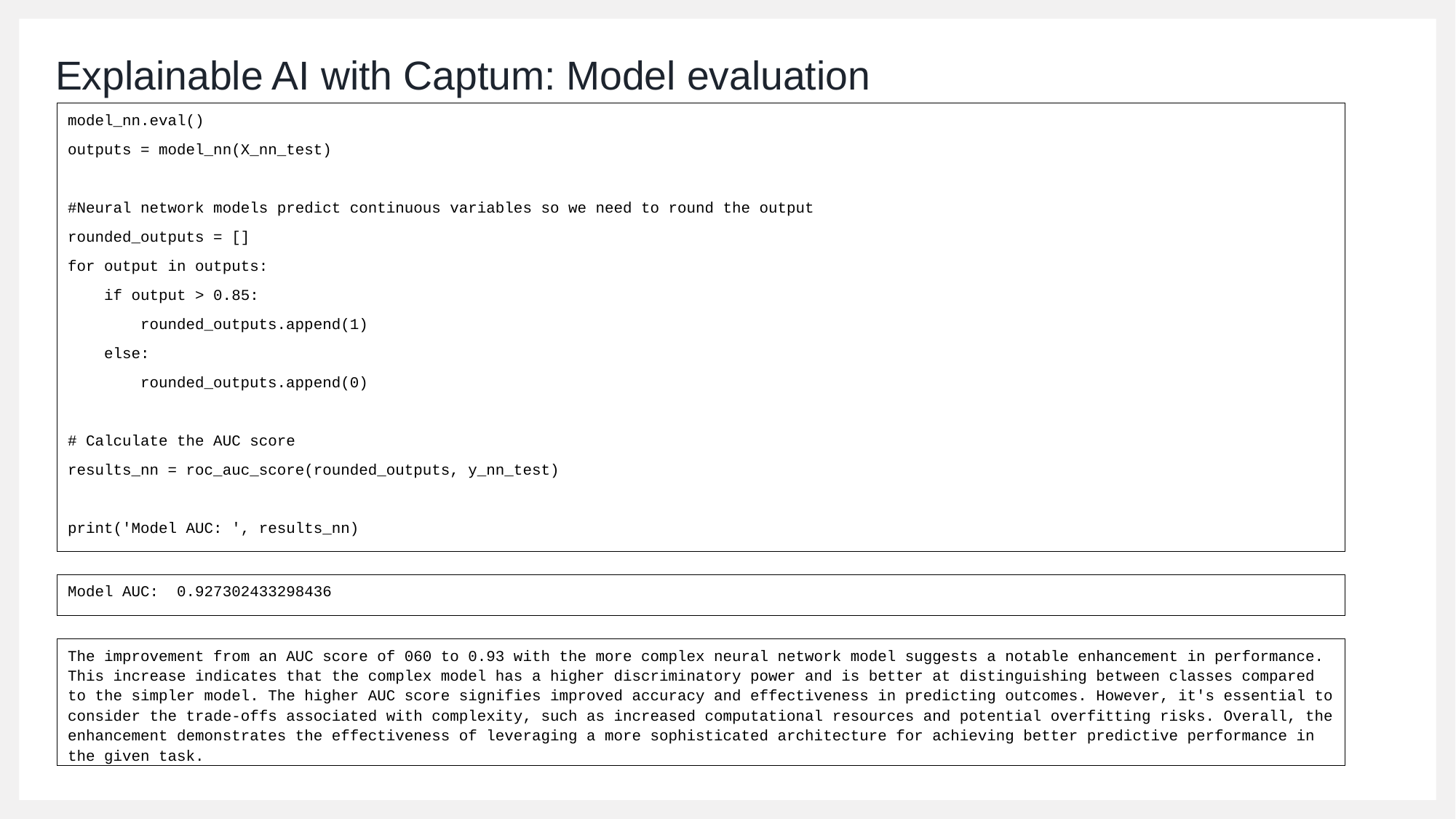

# Explainable AI with Captum: Model evaluation
model_nn.eval()
outputs = model_nn(X_nn_test)

#Neural network models predict continuous variables so we need to round the output
rounded_outputs = []
for output in outputs:
    if output > 0.85:
        rounded_outputs.append(1)
    else:
        rounded_outputs.append(0)

# Calculate the AUC score
results_nn = roc_auc_score(rounded_outputs, y_nn_test)

print('Model AUC: ', results_nn)
Model AUC:  0.927302433298436
The improvement from an AUC score of 060 to 0.93 with the more complex neural network model suggests a notable enhancement in performance. This increase indicates that the complex model has a higher discriminatory power and is better at distinguishing between classes compared to the simpler model. The higher AUC score signifies improved accuracy and effectiveness in predicting outcomes. However, it's essential to consider the trade-offs associated with complexity, such as increased computational resources and potential overfitting risks. Overall, the enhancement demonstrates the effectiveness of leveraging a more sophisticated architecture for achieving better predictive performance in the given task.